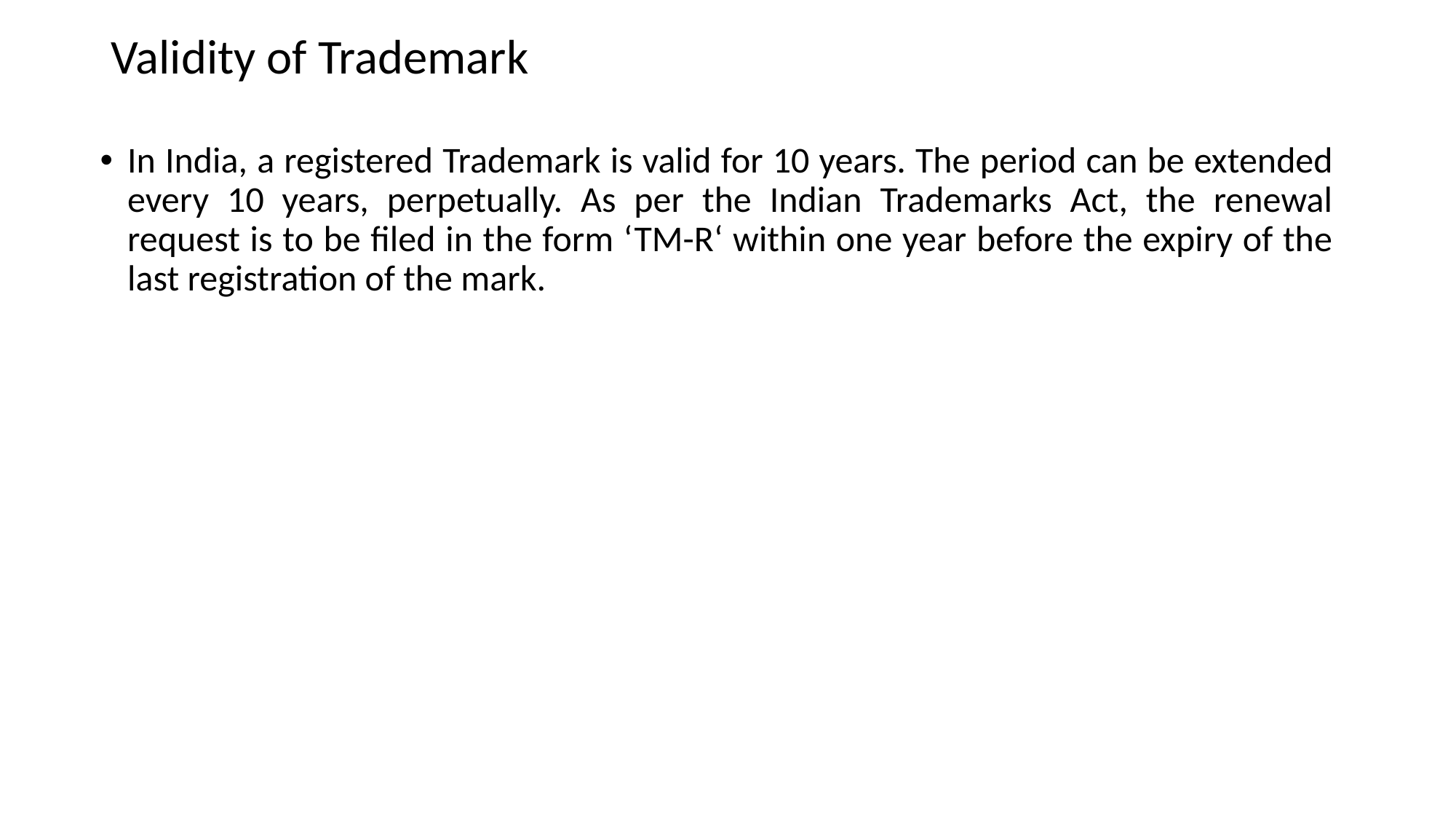

# Validity of Trademark
In India, a registered Trademark is valid for 10 years. The period can be extended every 10 years, perpetually. As per the Indian Trademarks Act, the renewal request is to be filed in the form ‘TM-R‘ within one year before the expiry of the last registration of the mark.